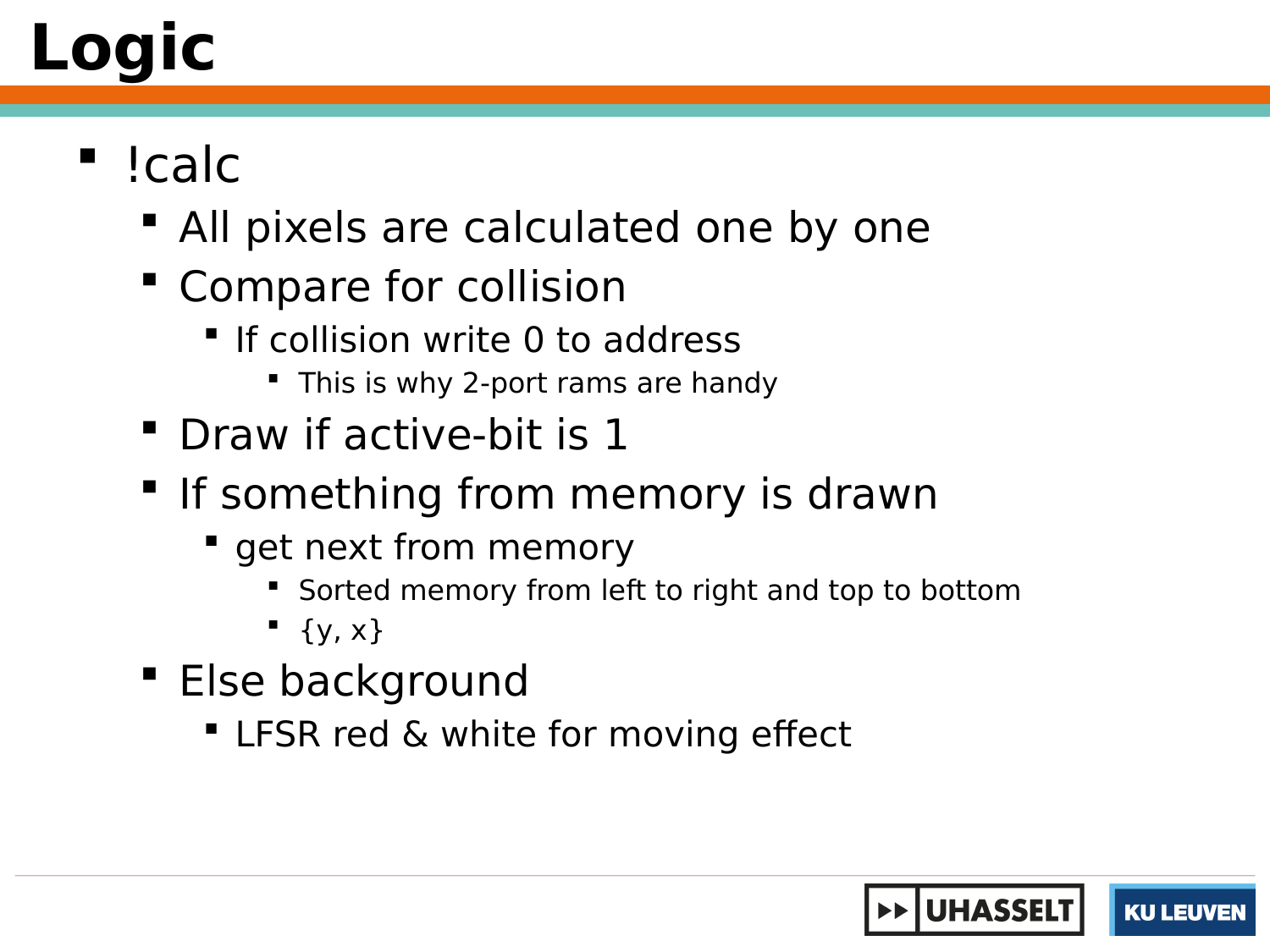

Logic
!calc
All pixels are calculated one by one
Compare for collision
If collision write 0 to address
This is why 2-port rams are handy
Draw if active-bit is 1
If something from memory is drawn
get next from memory
Sorted memory from left to right and top to bottom
{y, x}
Else background
LFSR red & white for moving effect